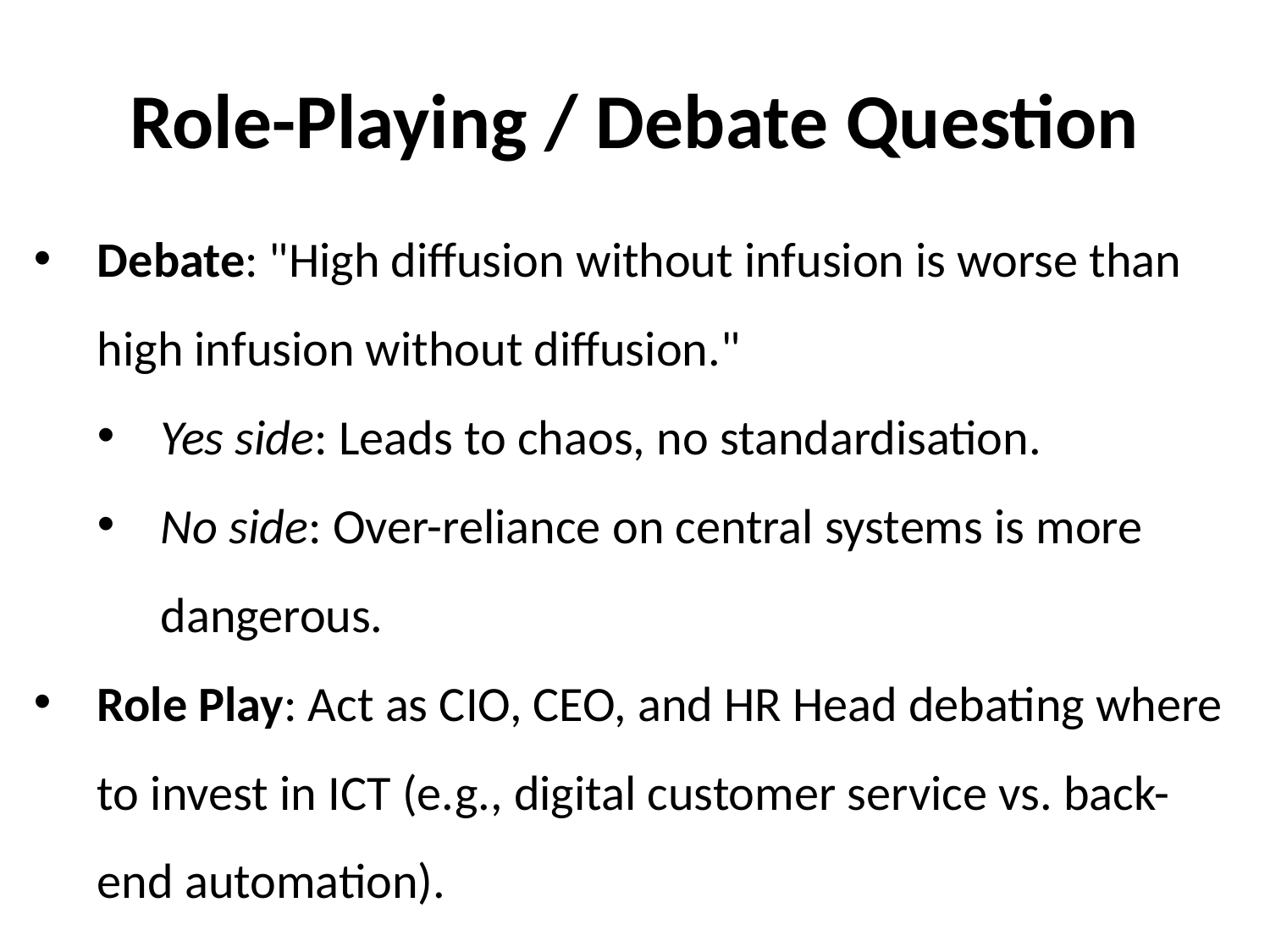

# Role-Playing / Debate Question
Debate: "High diffusion without infusion is worse than high infusion without diffusion."
Yes side: Leads to chaos, no standardisation.
No side: Over-reliance on central systems is more dangerous.
Role Play: Act as CIO, CEO, and HR Head debating where to invest in ICT (e.g., digital customer service vs. back-end automation).